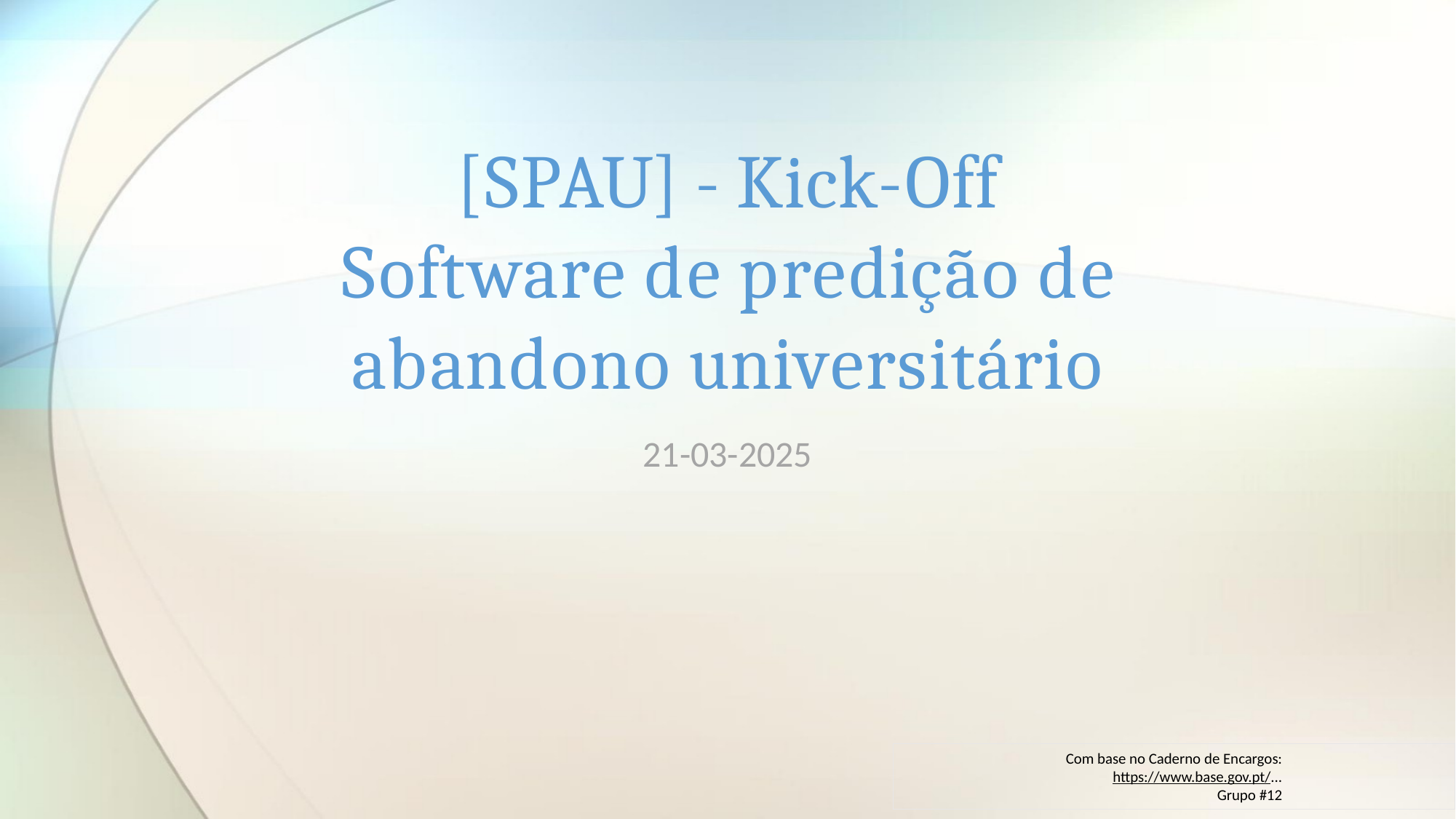

# [SPAU] - Kick-Off Software de predição de abandono universitário
21-03-2025
Com base no Caderno de Encargos:
https://www.base.gov.pt/...
Grupo #12